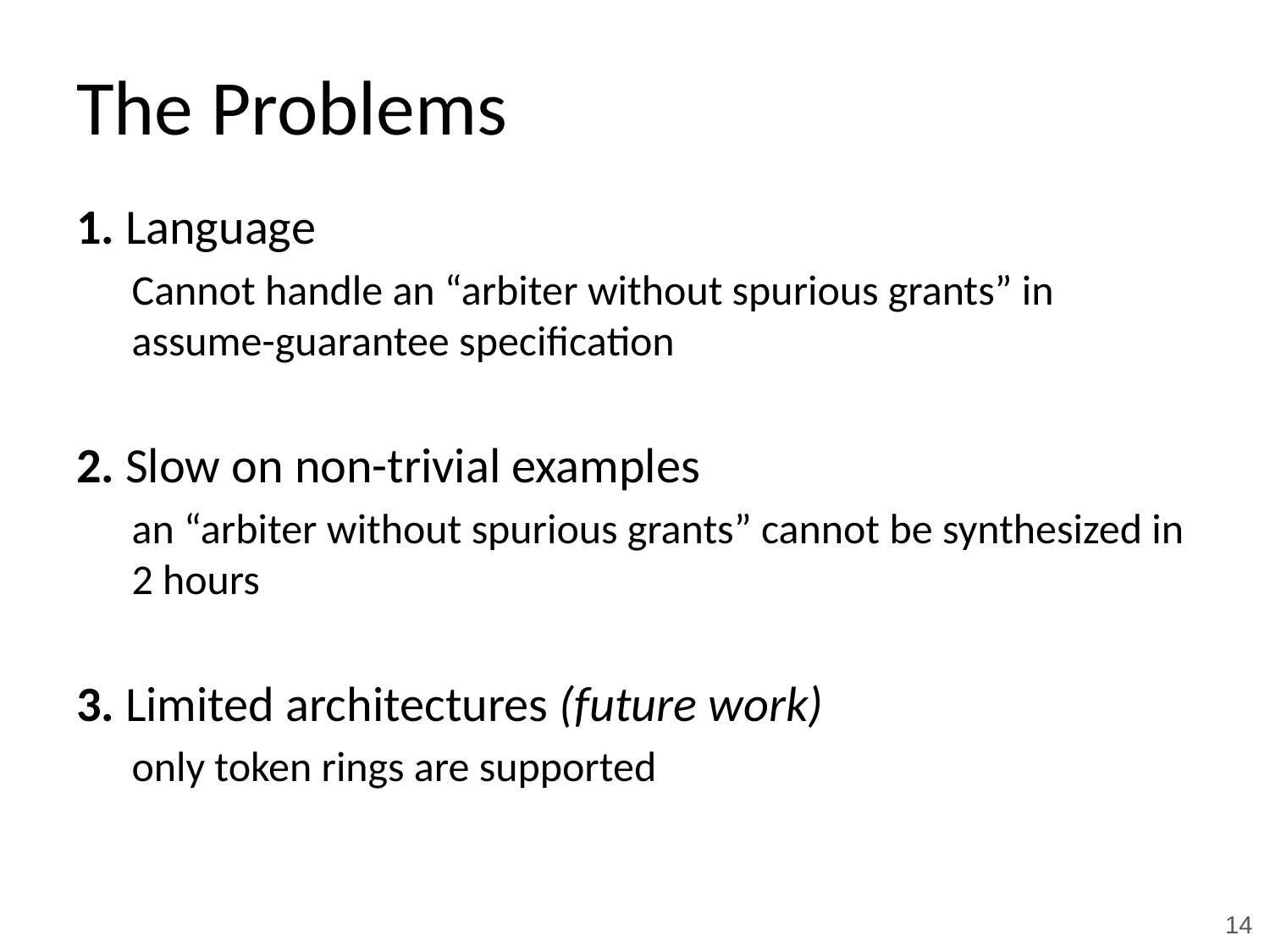

# The Problems
1. Language
Cannot handle an “arbiter without spurious grants” in assume-guarantee specification

2. Slow on non-trivial examples
an “arbiter without spurious grants” cannot be synthesized in 2 hours

3. Limited architectures (future work)
only token rings are supported